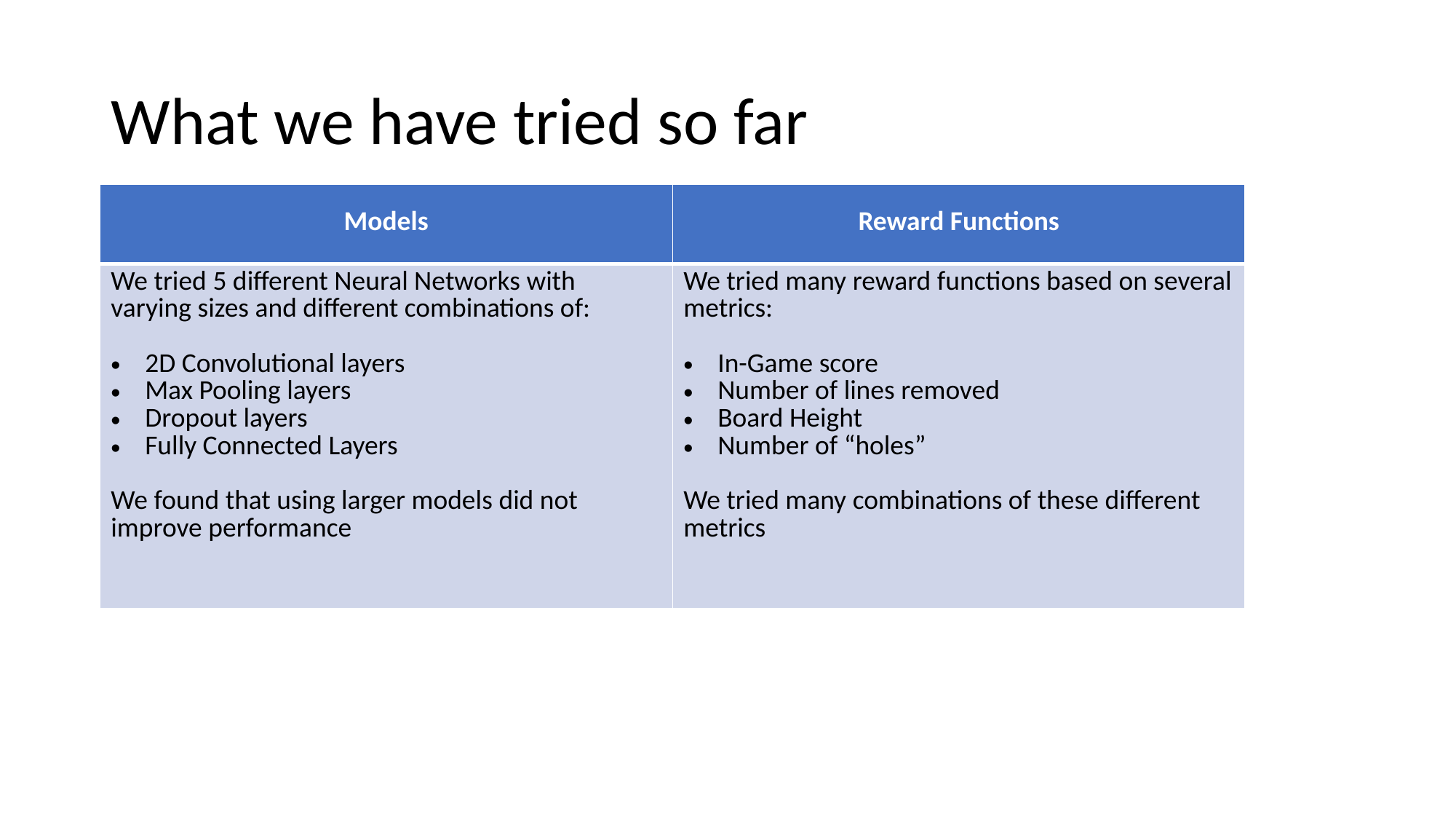

# What we have tried so far
| Models | Reward Functions |
| --- | --- |
| We tried 5 different Neural Networks with varying sizes and different combinations of: 2D Convolutional layers Max Pooling layers Dropout layers Fully Connected Layers We found that using larger models did not improve performance | We tried many reward functions based on several metrics: In-Game score Number of lines removed Board Height Number of “holes” We tried many combinations of these different metrics |